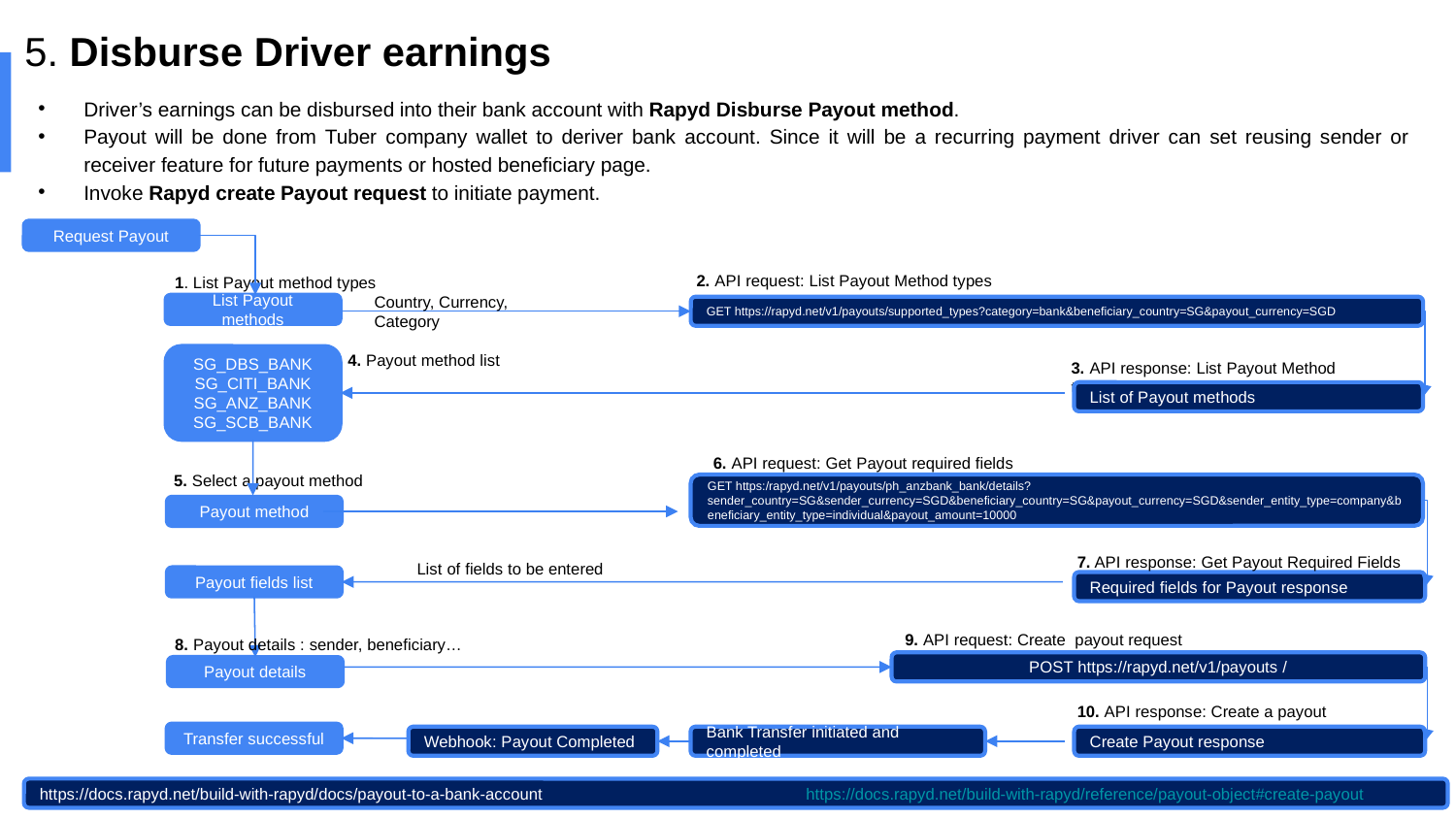

5. Disburse Driver earnings
Driver’s earnings can be disbursed into their bank account with Rapyd Disburse Payout method.
Payout will be done from Tuber company wallet to deriver bank account. Since it will be a recurring payment driver can set reusing sender or receiver feature for future payments or hosted beneficiary page.
Invoke Rapyd create Payout request to initiate payment.
Request Payout
2. API request: List Payout Method types
1. List Payout method types
Country, Currency, Category
List Payout methods
GET https://rapyd.net/v1/payouts/supported_types?category=bank&beneficiary_country=SG&payout_currency=SGD
4. Payout method list
SG_DBS_BANK
SG_CITI_BANK
SG_ANZ_BANK
SG_SCB_BANK
3. API response: List Payout Method types
List of Payout methods

6. API request: Get Payout required fields
5. Select a payout method
GET https:/rapyd.net/v1/payouts/ph_anzbank_bank/details?sender_country=SG&sender_currency=SGD&beneficiary_country=SG&payout_currency=SGD&sender_entity_type=company&beneficiary_entity_type=individual&payout_amount=10000
Payout method
7. API response: Get Payout Required Fields
List of fields to be entered
Payout fields list
Required fields for Payout response

9. API request: Create  payout request
8. Payout details : sender, beneficiary…
POST https://rapyd.net/v1/payouts /

Payout details
10. API response: Create a payout
Transfer successful
Webhook: Payout Completed

Bank Transfer initiated and completed

Create Payout response

https://docs.rapyd.net/build-with-rapyd/docs/payout-to-a-bank-account                                                         https://docs.rapyd.net/build-with-rapyd/reference/payout-object#create-payout